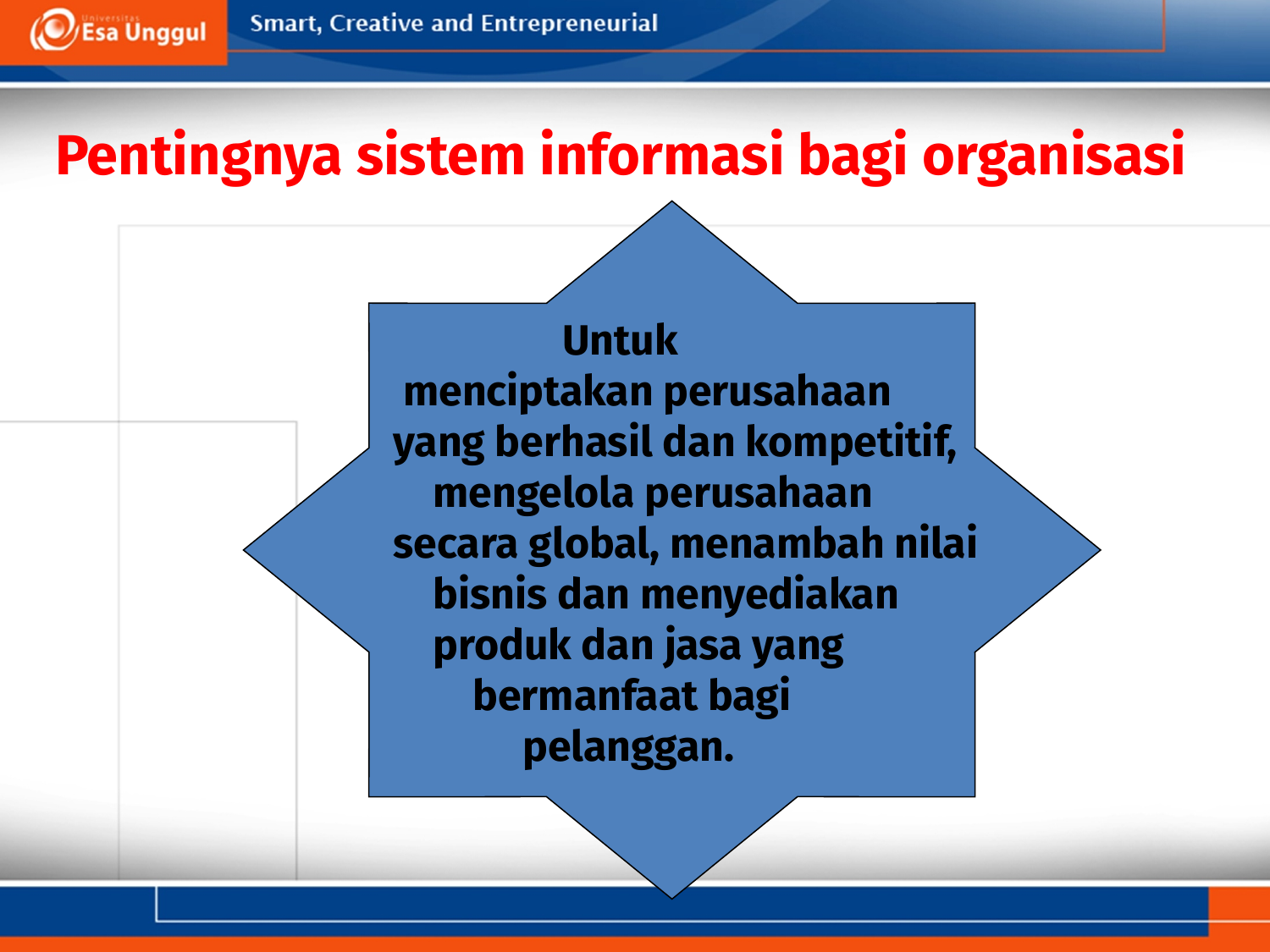

# Pentingnya sistem informasi bagi organisasi

                 Untuk
 menciptakan perusahaan
yang berhasil dan kompetitif,
    mengelola perusahaan
secara global, menambah nilai
    bisnis dan menyediakan
    produk dan jasa yang
        bermanfaat bagi
             pelanggan.